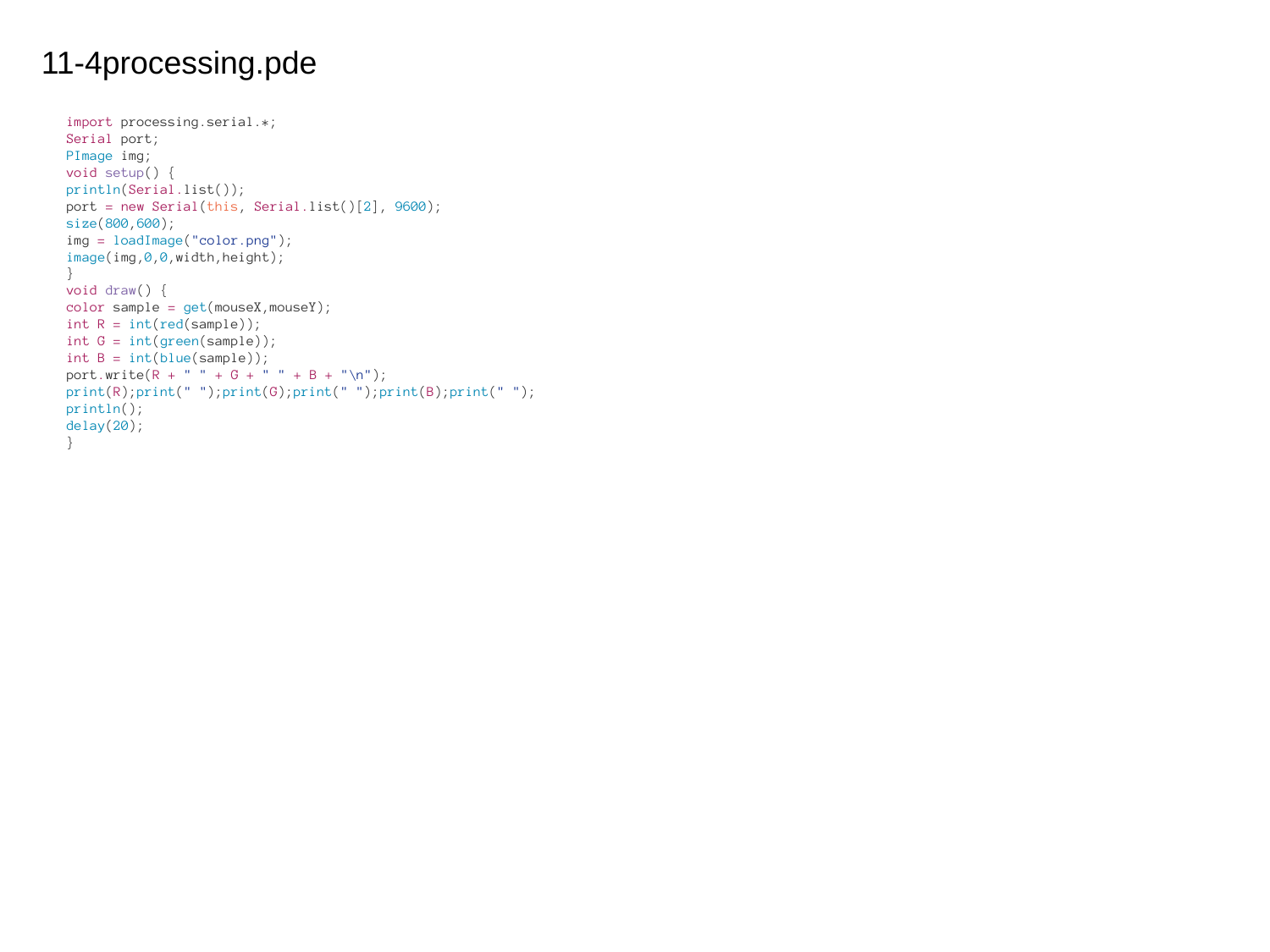

11-4processing.pde
import processing.serial.*;
Serial port;
PImage img;
void setup() {
println(Serial.list());
port = new Serial(this, Serial.list()[2], 9600);
size(800,600);
img = loadImage("color.png");
image(img,0,0,width,height);
}
void draw() {
color sample = get(mouseX,mouseY);
int R = int(red(sample));
int G = int(green(sample));
int B = int(blue(sample));
port.write(R + " " + G + " " + B + "\n");
print(R);print(" ");print(G);print(" ");print(B);print(" ");
println();
delay(20);
}